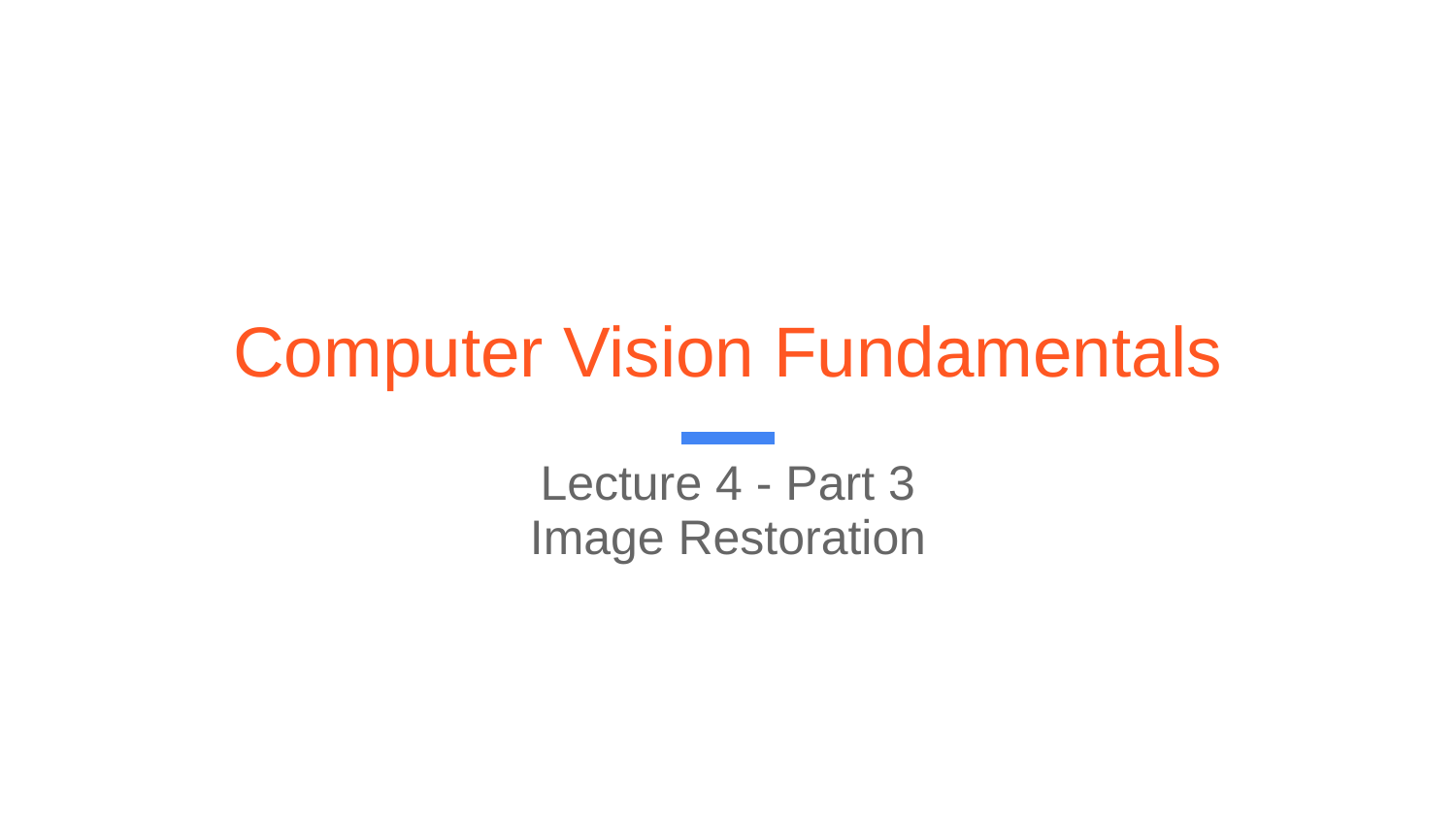

# Computer Vision Fundamentals
Lecture 4 - Part 3
Image Restoration